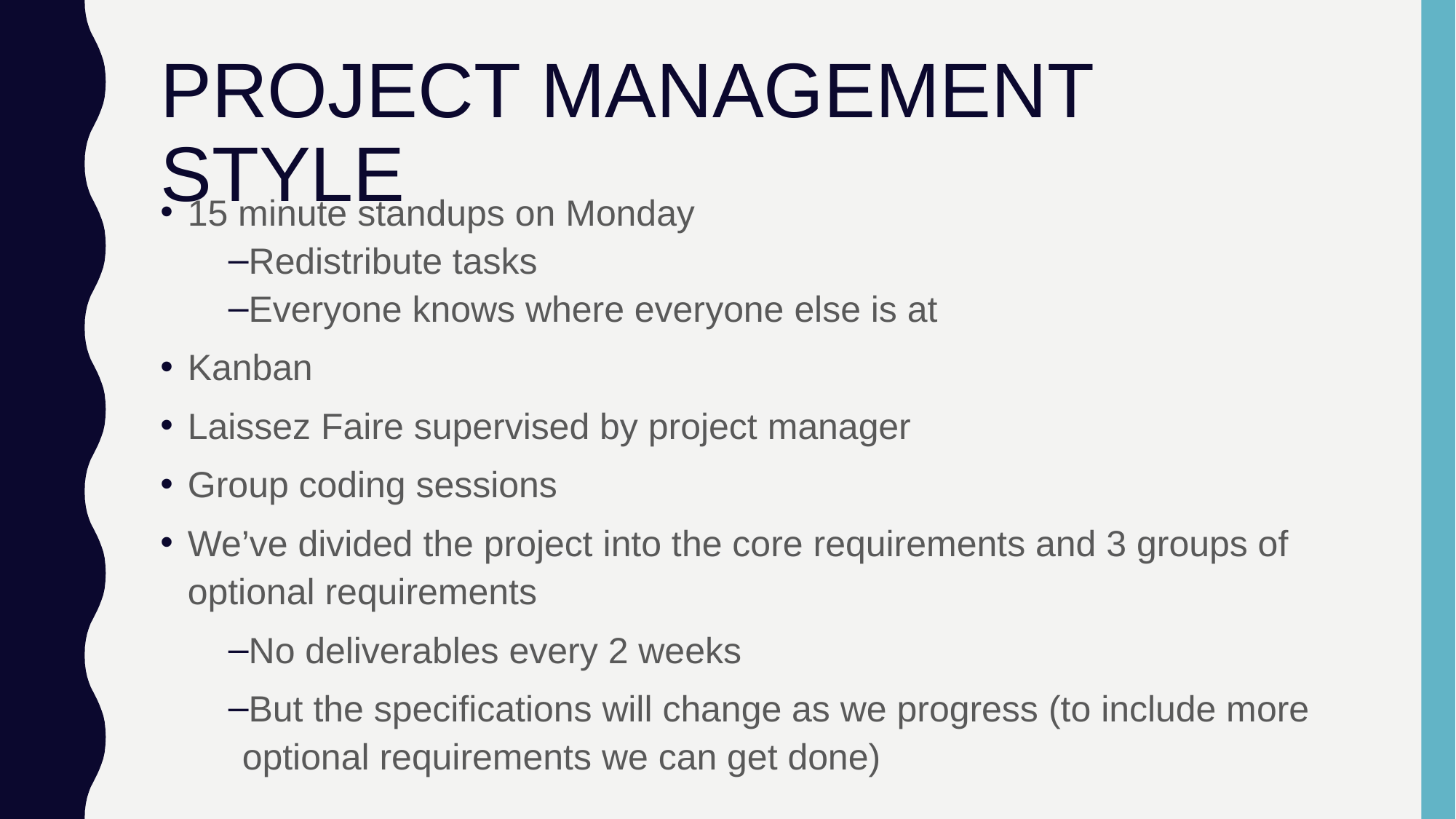

# PROJECT MANAGEMENT STYLE
15 minute standups on Monday
Redistribute tasks
Everyone knows where everyone else is at
Kanban
Laissez Faire supervised by project manager
Group coding sessions
We’ve divided the project into the core requirements and 3 groups of optional requirements
No deliverables every 2 weeks
But the specifications will change as we progress (to include more optional requirements we can get done)